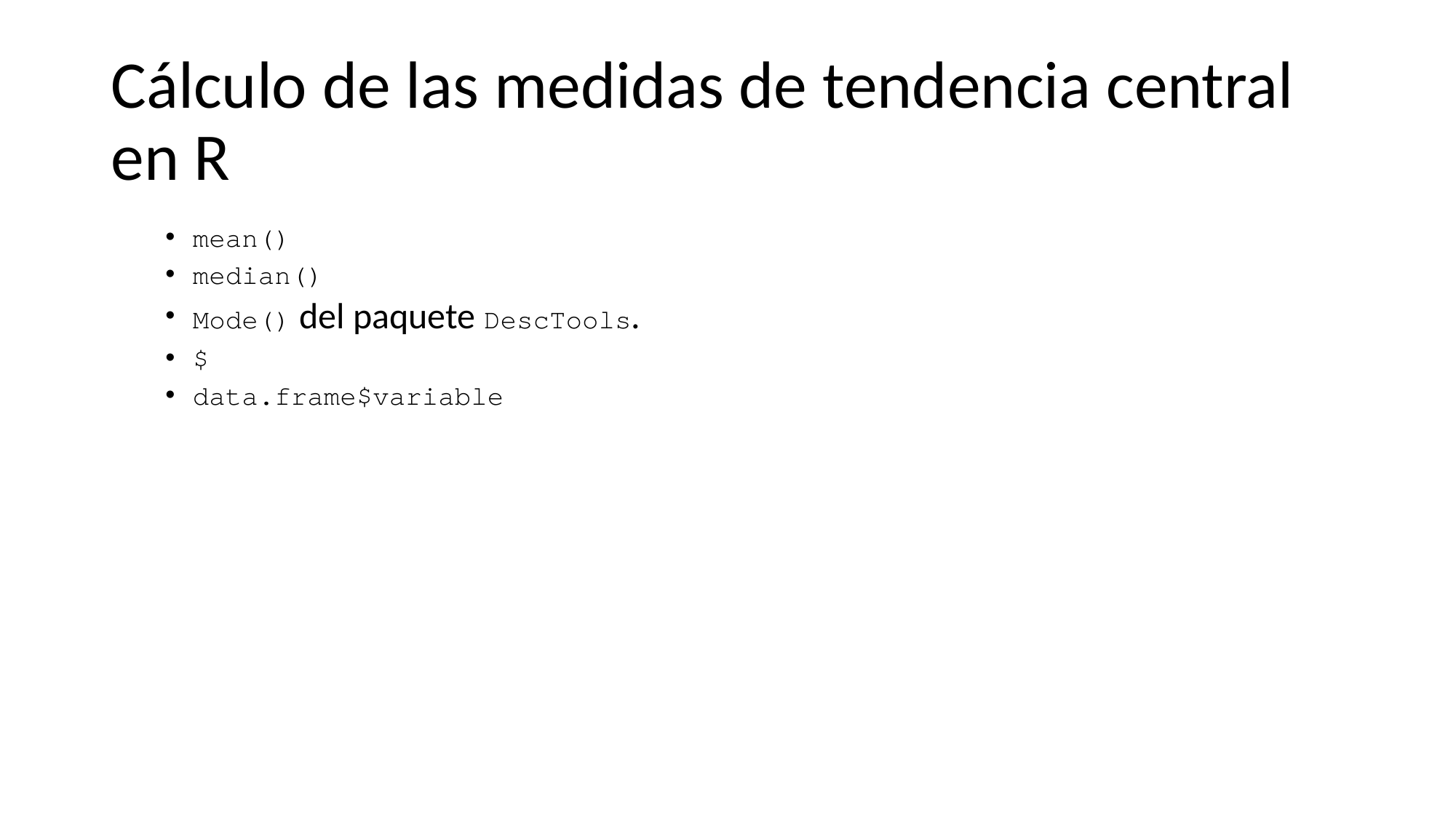

# Cálculo de las medidas de tendencia central en R
mean()
median()
Mode() del paquete DescTools.
$
data.frame$variable